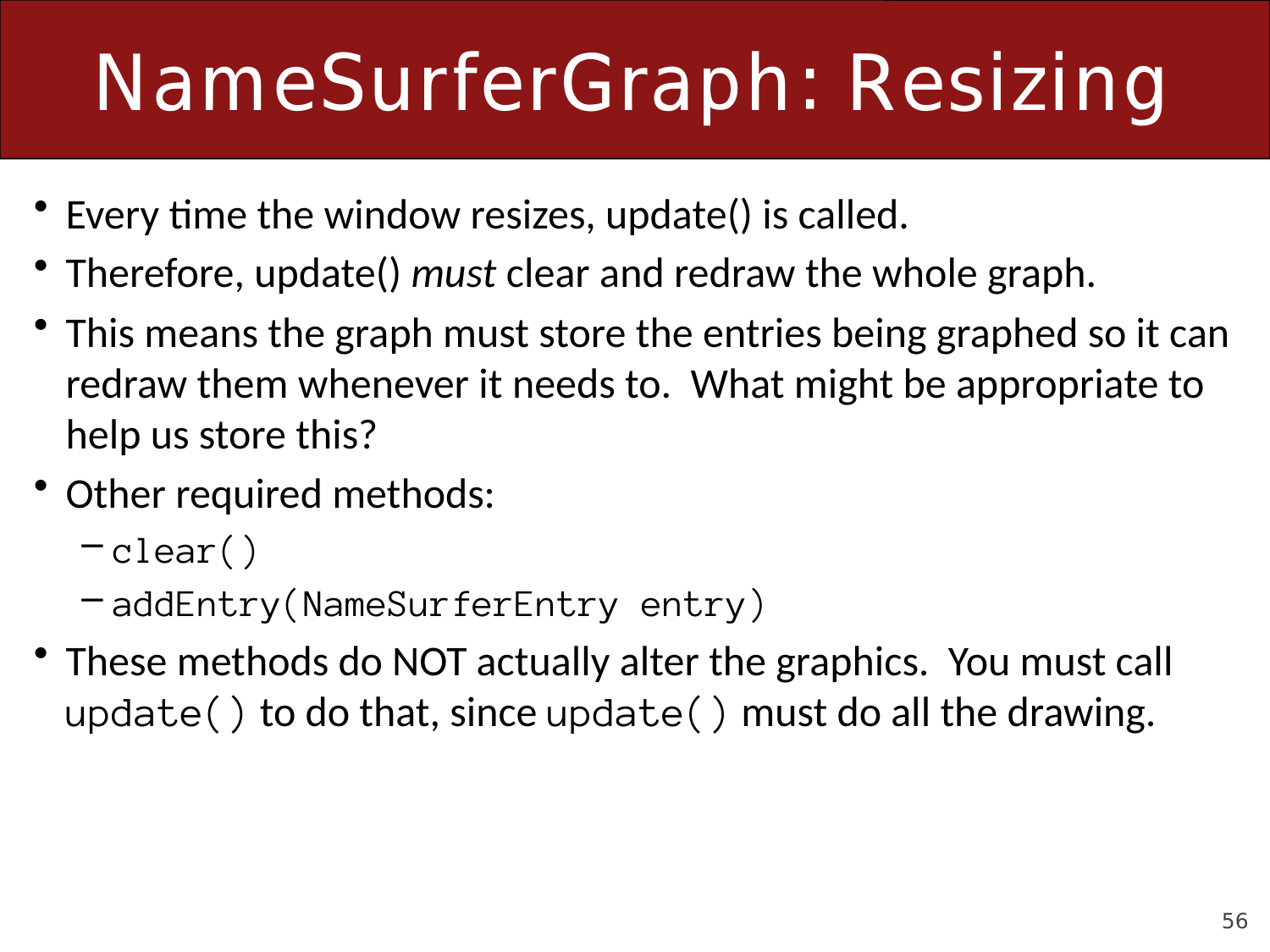

# NameSurferGraph: Resizing
Every time the window resizes, update() is called.
Therefore, update() must clear and redraw the whole graph.
This means the graph must store the entries being graphed so it can redraw them whenever it needs to.  What might be appropriate to help us store this?
Other required methods:
clear()
addEntry(NameSurferEntry entry)
These methods do NOT actually alter the graphics.  You must call update() to do that, since update() must do all the drawing.